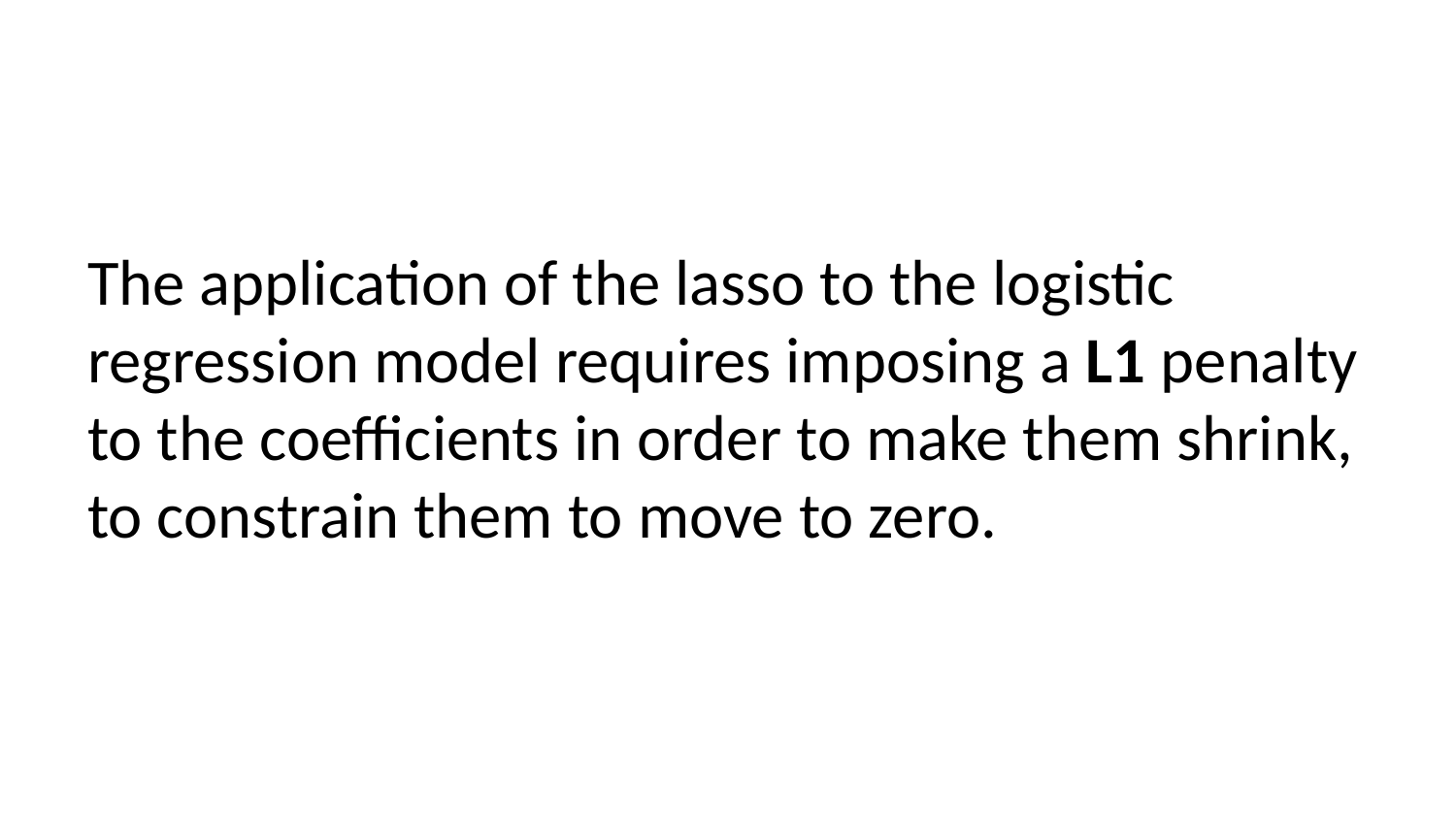

The application of the lasso to the logistic regression model requires imposing a L1 penalty to the coefficients in order to make them shrink, to constrain them to move to zero.